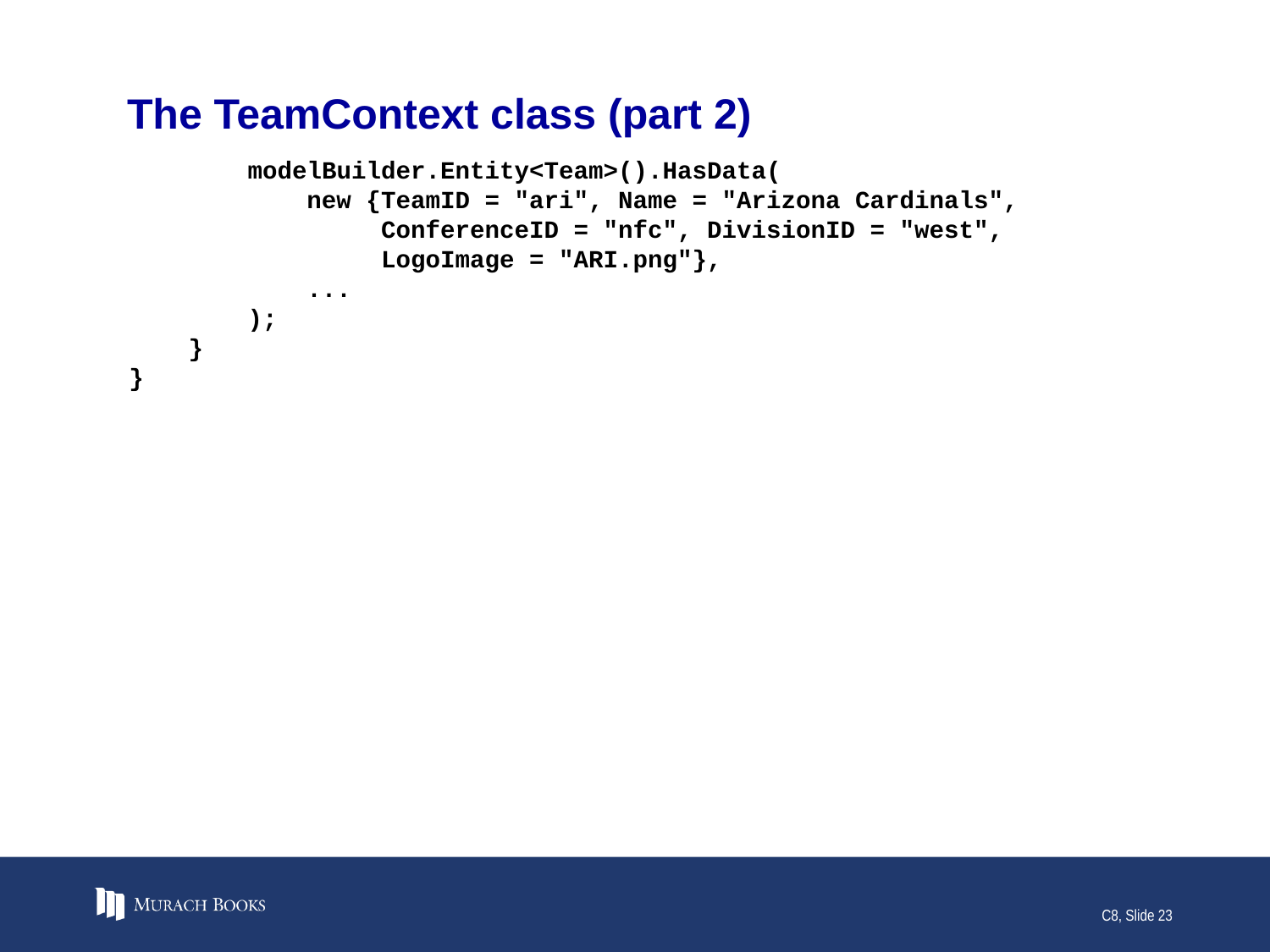

# The TeamContext class (part 2)
        modelBuilder.Entity<Team>().HasData(
            new {TeamID = "ari", Name = "Arizona Cardinals",
                 ConferenceID = "nfc", DivisionID = "west",
                 LogoImage = "ARI.png"},
            ...
        );
    }
}

C8, Slide 23